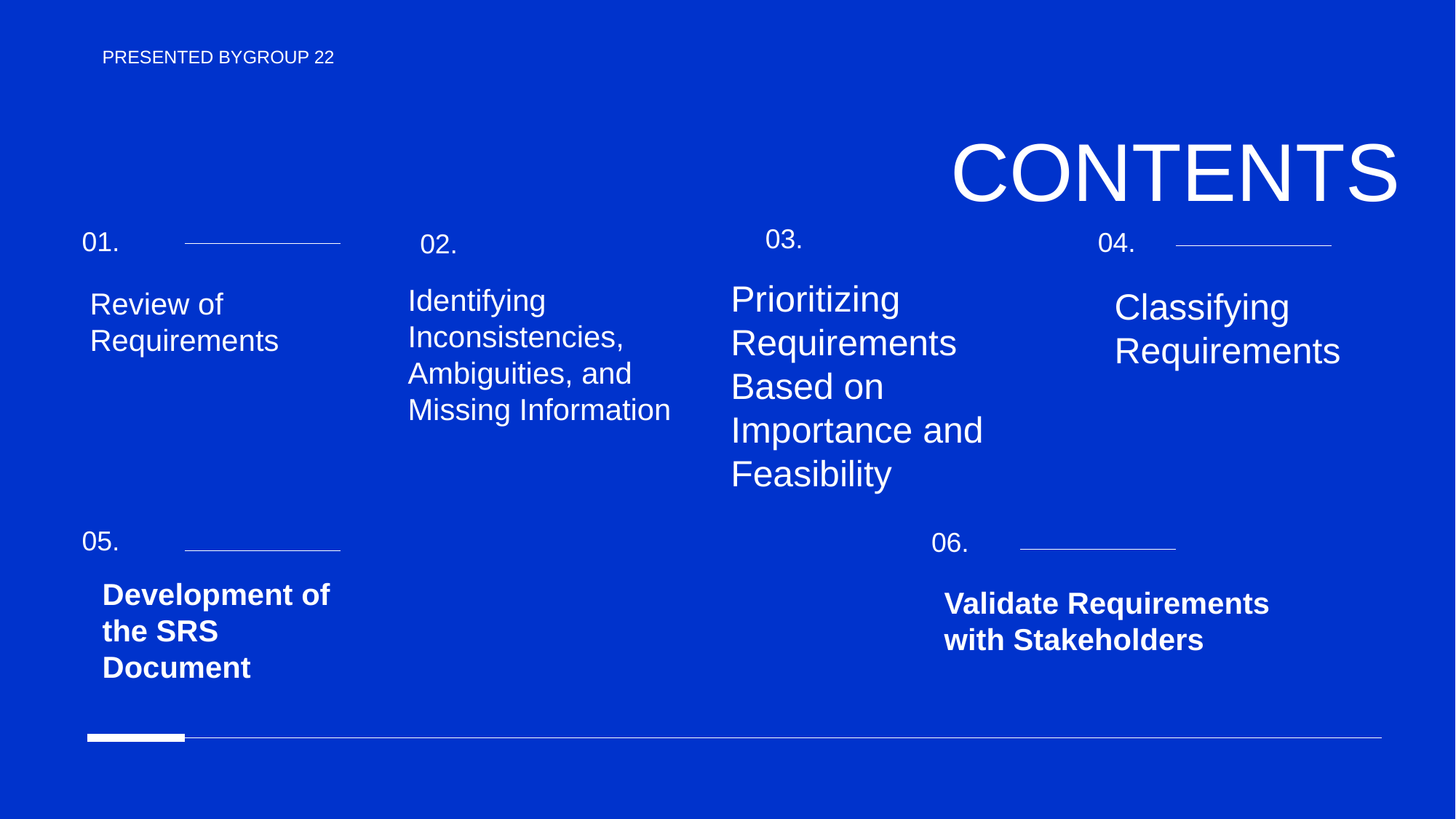

PRESENTED BYGROUP 22
           CONTENTS
03.
01.
04.
02.
Prioritizing Requirements Based on Importance and Feasibility
Identifying Inconsistencies, Ambiguities, and Missing Information
Classifying Requirements
Review of Requirements
05.
06.
Development of the SRS Document
Validate Requirements with Stakeholders